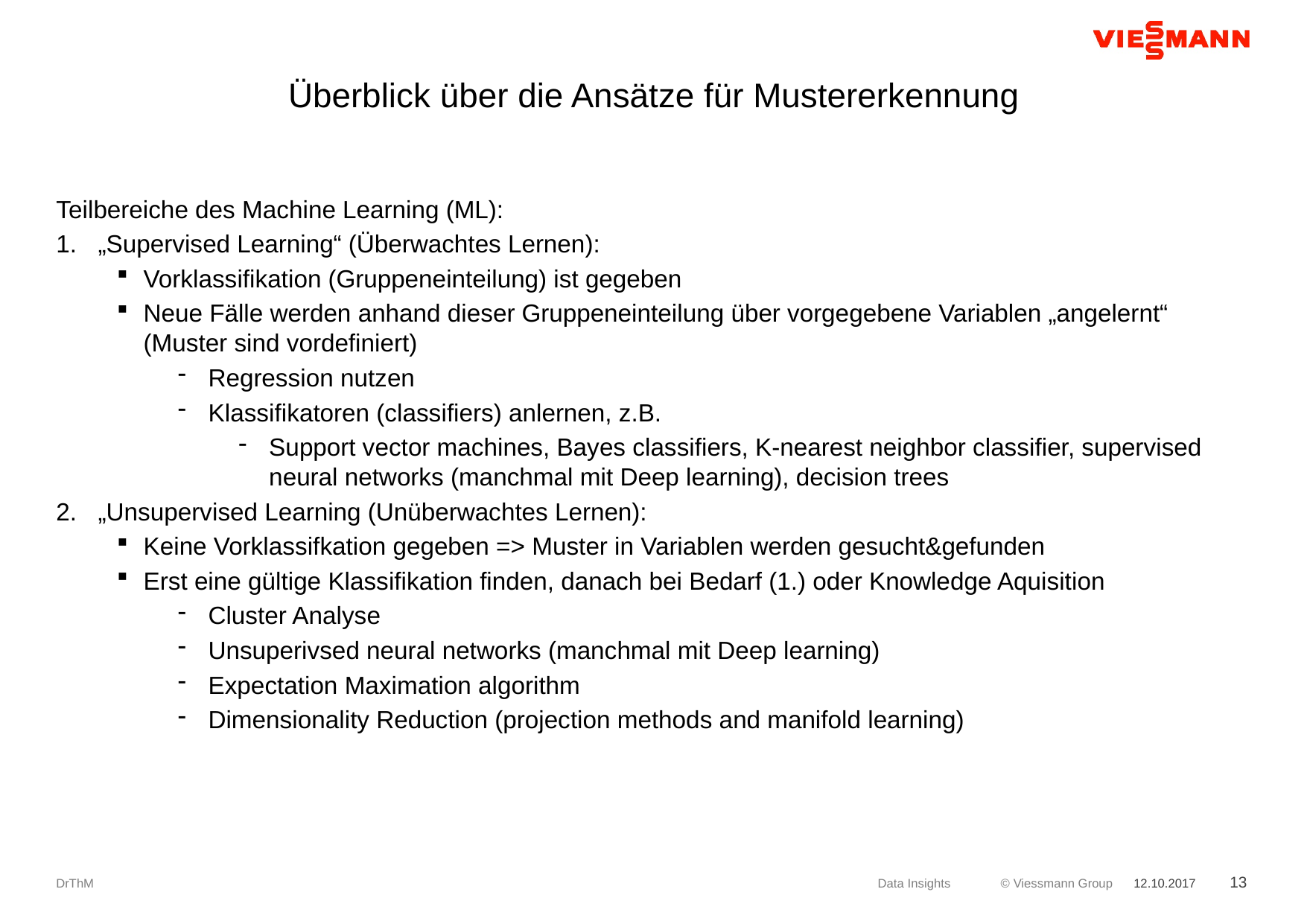

# Überblick über die Ansätze für Mustererkennung
Teilbereiche des Machine Learning (ML):
„Supervised Learning“ (Überwachtes Lernen):
Vorklassifikation (Gruppeneinteilung) ist gegeben
Neue Fälle werden anhand dieser Gruppeneinteilung über vorgegebene Variablen „angelernt“ (Muster sind vordefiniert)
Regression nutzen
Klassifikatoren (classifiers) anlernen, z.B.
Support vector machines, Bayes classifiers, K-nearest neighbor classifier, supervised neural networks (manchmal mit Deep learning), decision trees
„Unsupervised Learning (Unüberwachtes Lernen):
Keine Vorklassifkation gegeben => Muster in Variablen werden gesucht&gefunden
Erst eine gültige Klassifikation finden, danach bei Bedarf (1.) oder Knowledge Aquisition
Cluster Analyse
Unsuperivsed neural networks (manchmal mit Deep learning)
Expectation Maximation algorithm
Dimensionality Reduction (projection methods and manifold learning)

DrThM
Data Insights
12.10.2017
13